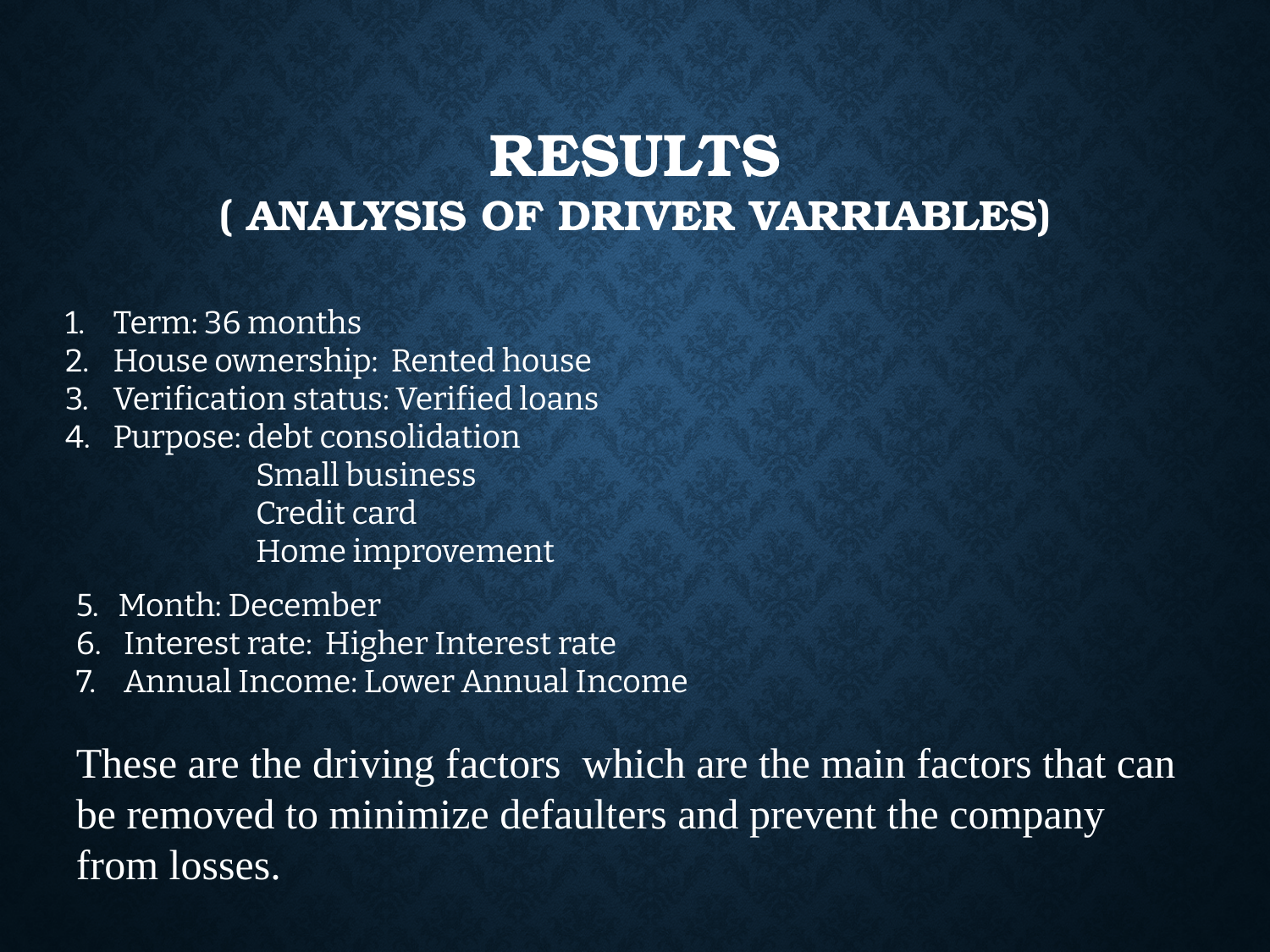

# Results ( analysis OF DRIVER VARRIABLES)
Term: 36 months
House ownership:  Rented house
Verification status: Verified loans
Purpose: debt consolidation
Small business
Credit card
Home improvement
5.   Month: December
Interest rate:  Higher Interest rate
Annual Income: Lower Annual Income
These are the driving factors  which are the main factors that can be removed to minimize defaulters and prevent the company from losses.